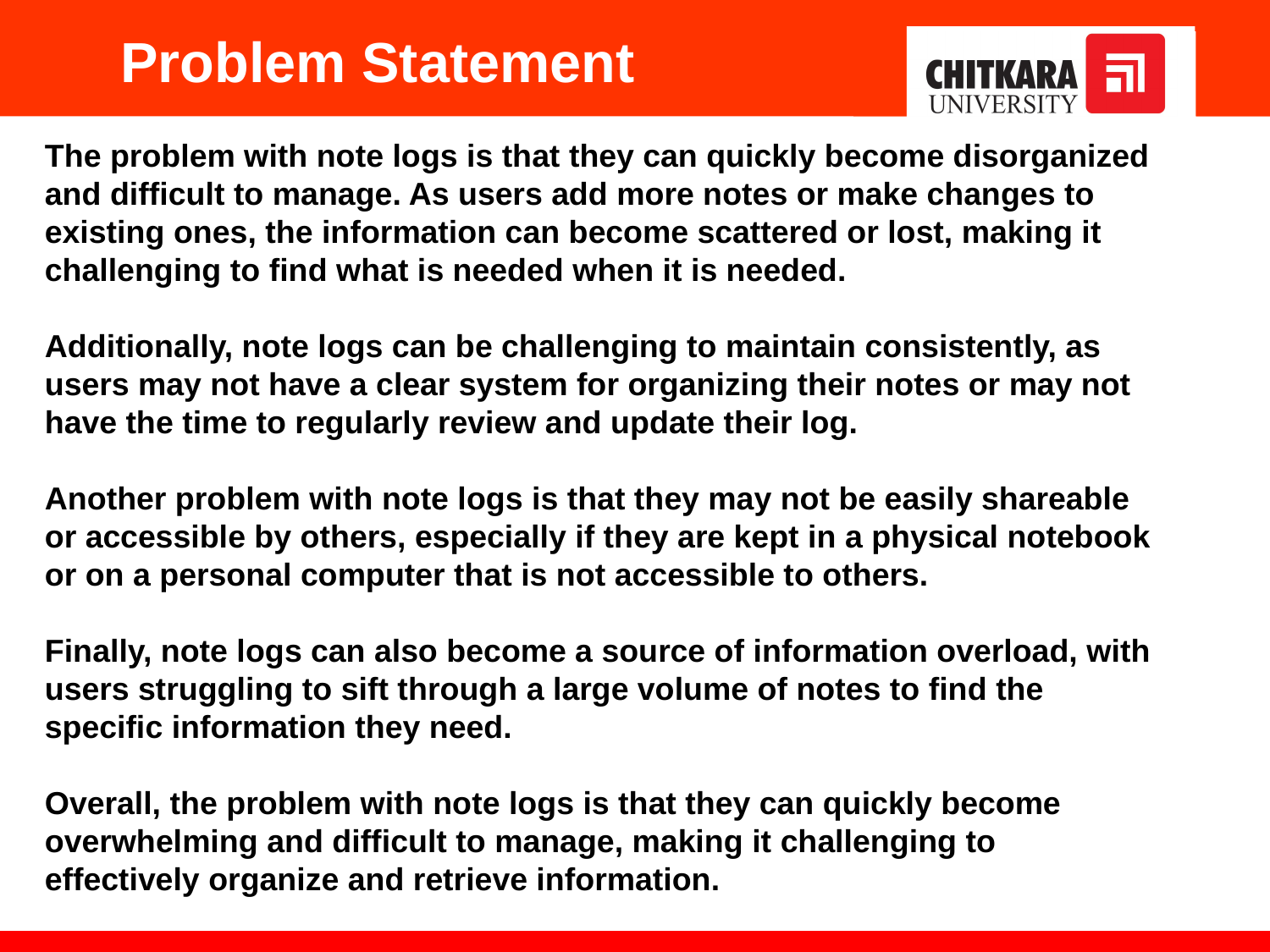

Problem Statement
The problem with note logs is that they can quickly become disorganized and difficult to manage. As users add more notes or make changes to existing ones, the information can become scattered or lost, making it challenging to find what is needed when it is needed.

Additionally, note logs can be challenging to maintain consistently, as users may not have a clear system for organizing their notes or may not have the time to regularly review and update their log.

Another problem with note logs is that they may not be easily shareable or accessible by others, especially if they are kept in a physical notebook or on a personal computer that is not accessible to others.

Finally, note logs can also become a source of information overload, with users struggling to sift through a large volume of notes to find the specific information they need.

Overall, the problem with note logs is that they can quickly become overwhelming and difficult to manage, making it challenging to effectively organize and retrieve information.